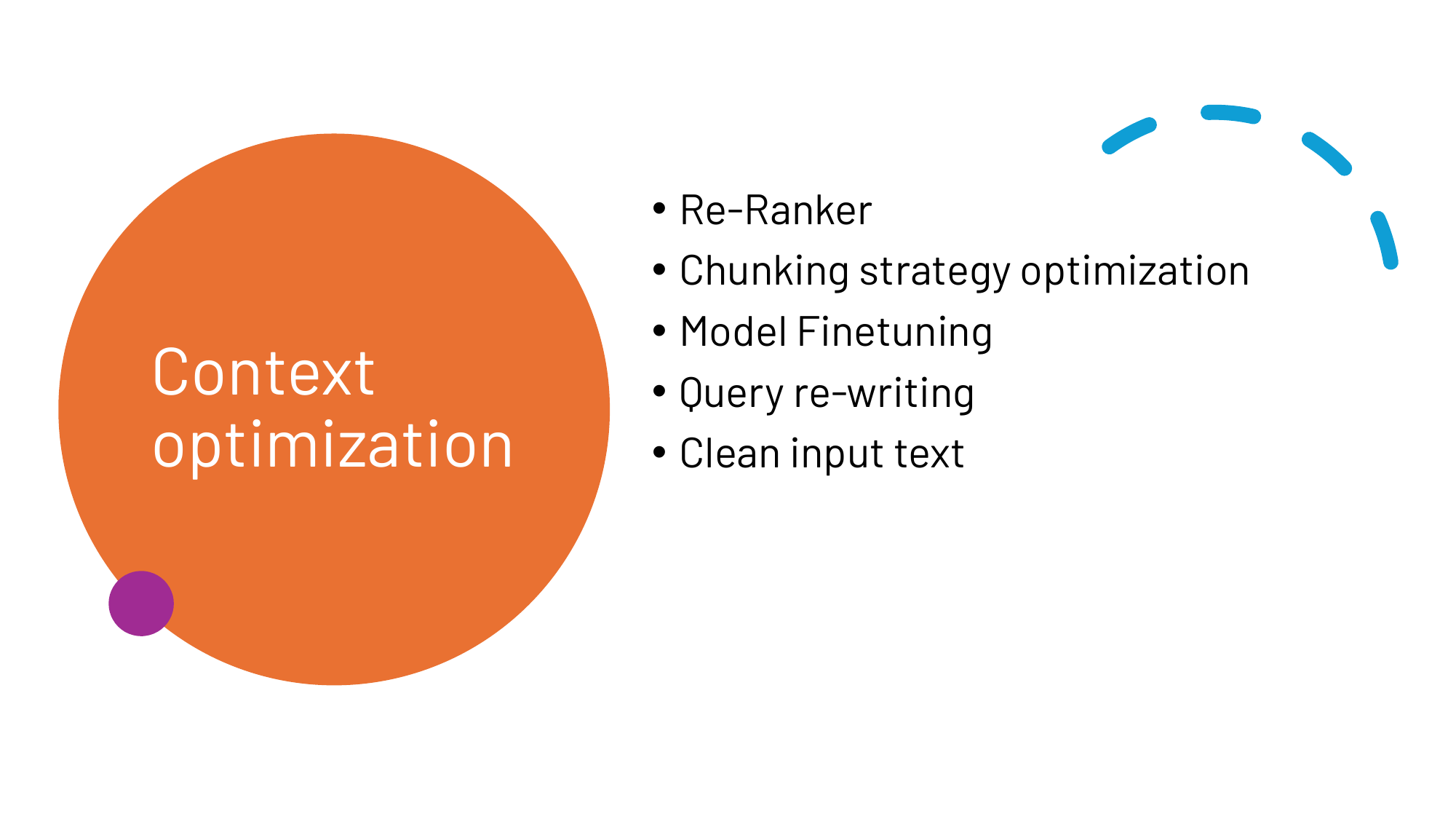

# Context optimization
Re-Ranker
Chunking strategy optimization
Model Finetuning
Query re-writing
Clean input text